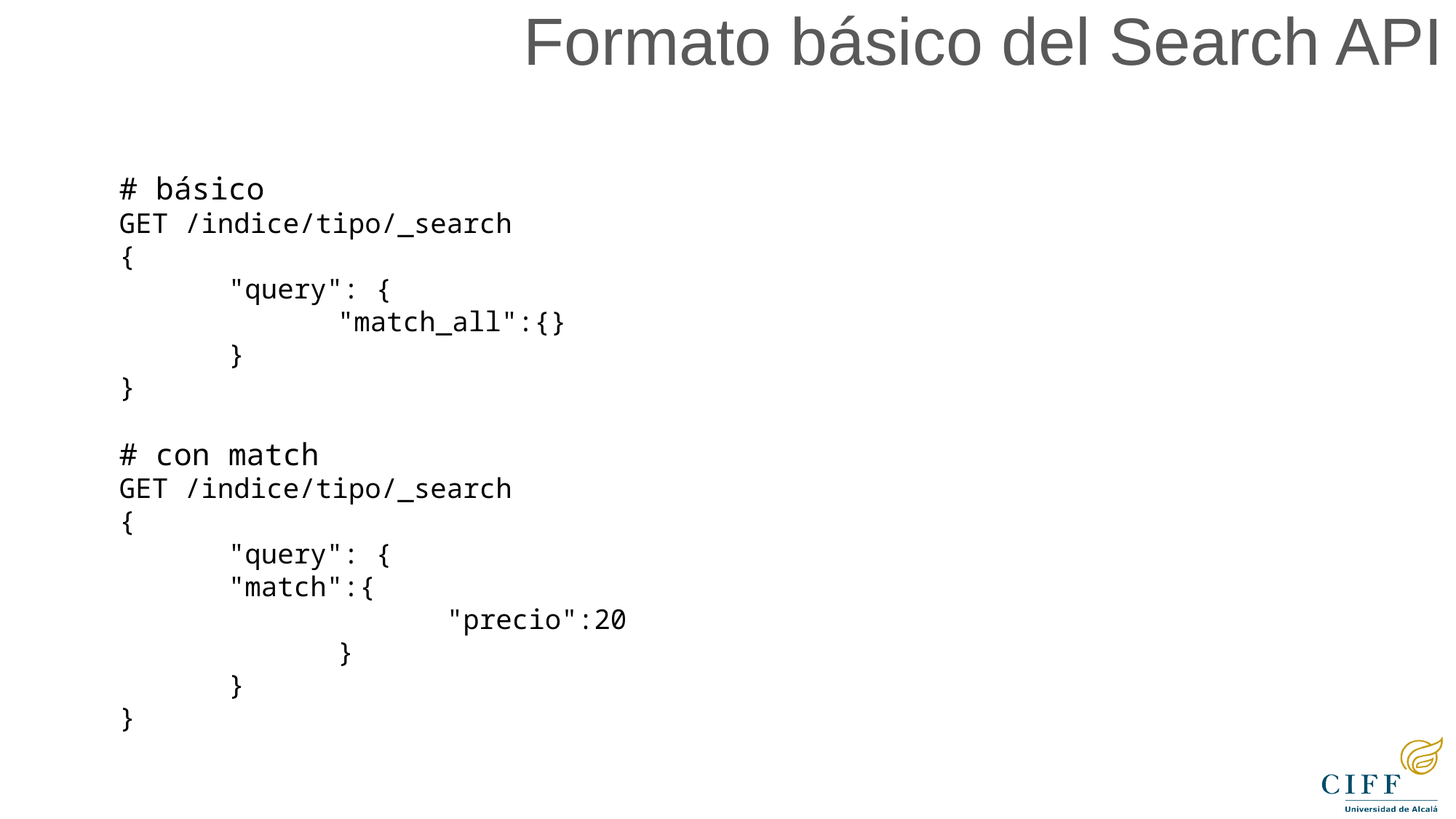

Formato básico del Search API
# básico
GET /indice/tipo/_search
{
	"query": {
		"match_all":{}
	}
}

# con match
GET /indice/tipo/_search
{
	"query": {
  	"match":{
			"precio":20
		}
	}
}